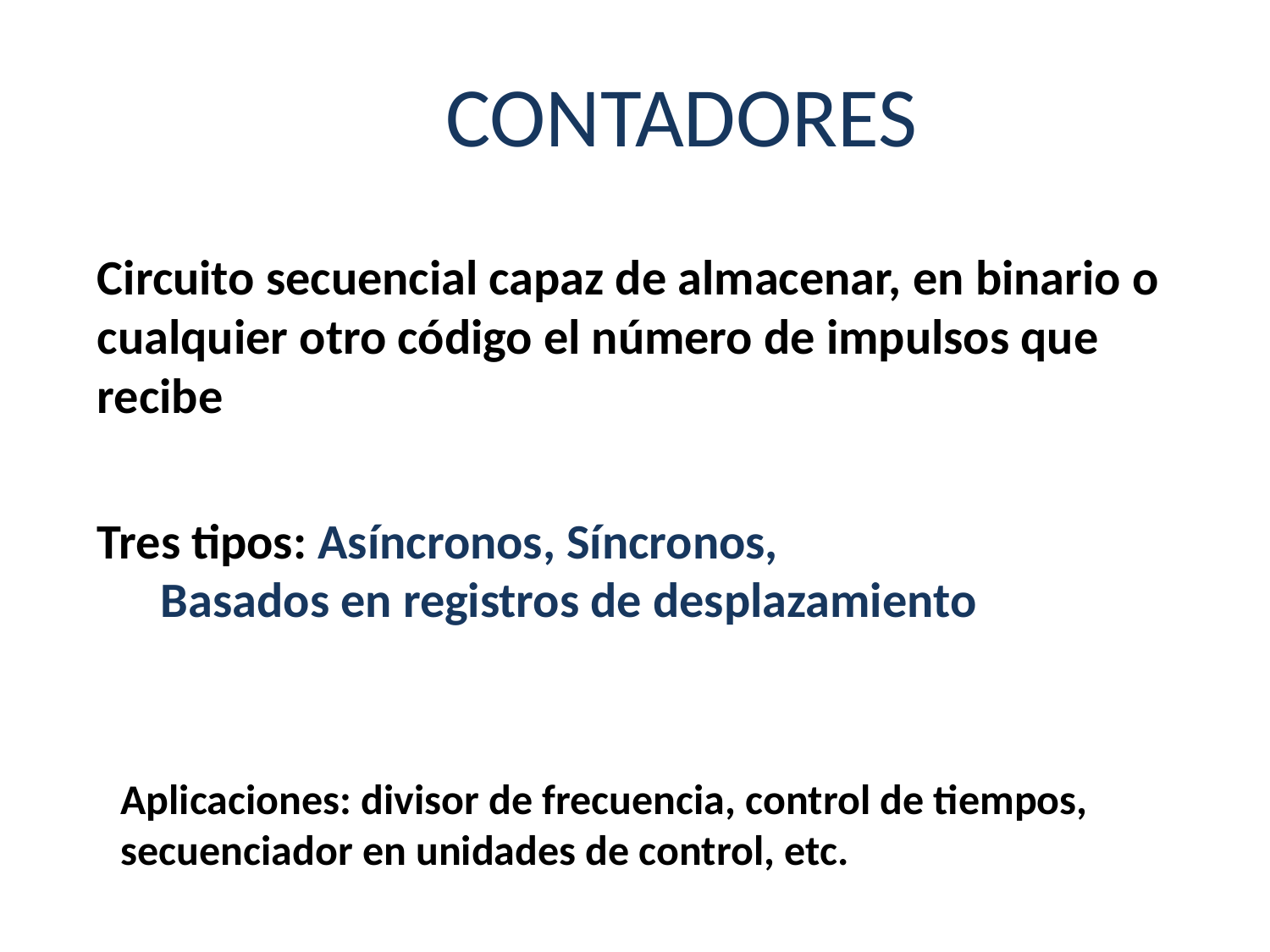

CONTADORES
Circuito secuencial capaz de almacenar, en binario o cualquier otro código el número de impulsos que recibe

Tres tipos: Asíncronos, Síncronos,
Basados en registros de desplazamiento

Aplicaciones: divisor de frecuencia, control de tiempos, secuenciador en unidades de control, etc.